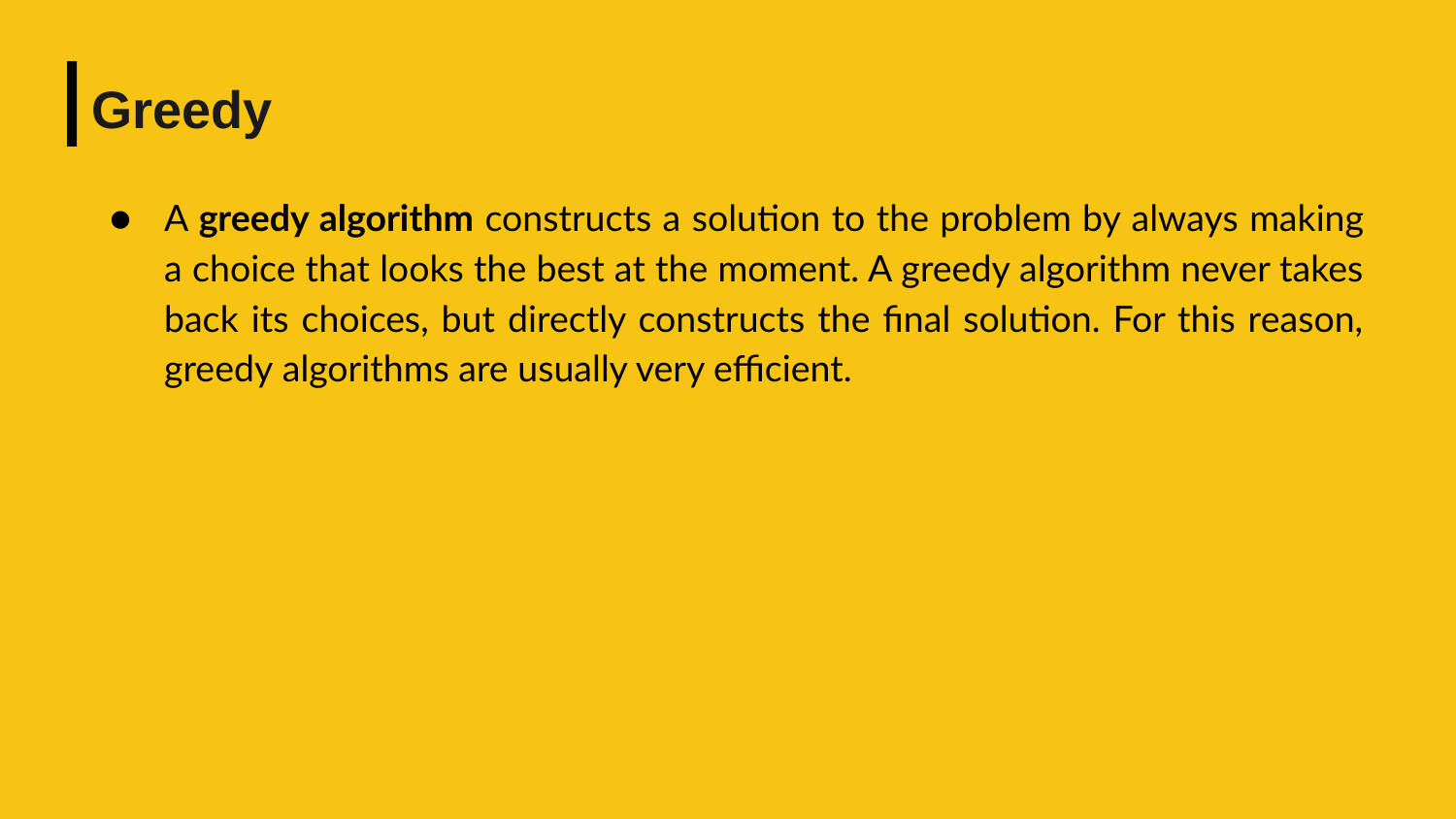

# Greedy
A greedy algorithm constructs a solution to the problem by always making a choice that looks the best at the moment. A greedy algorithm never takes back its choices, but directly constructs the final solution. For this reason, greedy algorithms are usually very efficient.